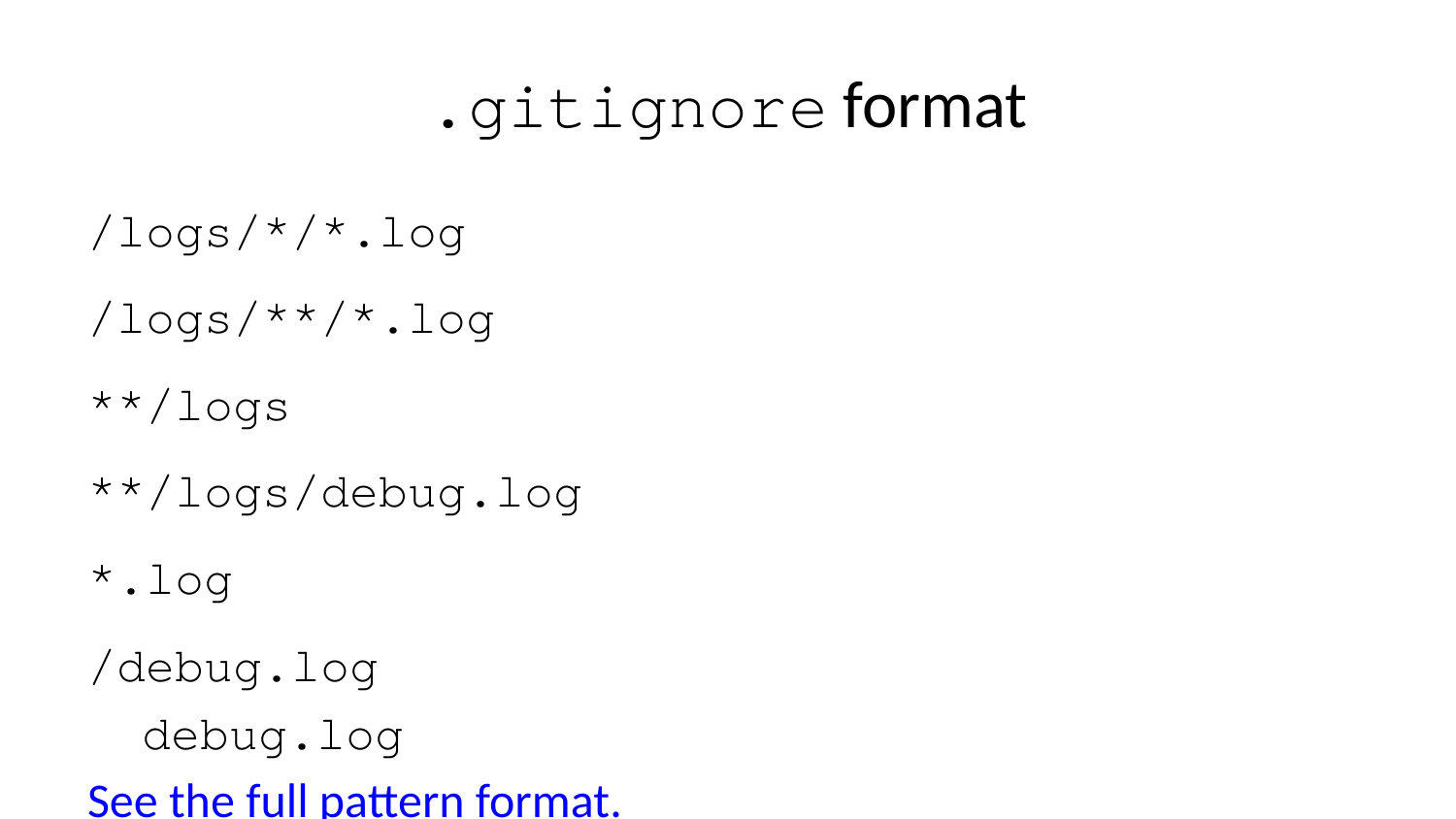

# .gitignore format
/logs/*/*.log
/logs/**/*.log
**/logs
**/logs/debug.log
*.log
/debug.log
debug.log
See the full pattern format.